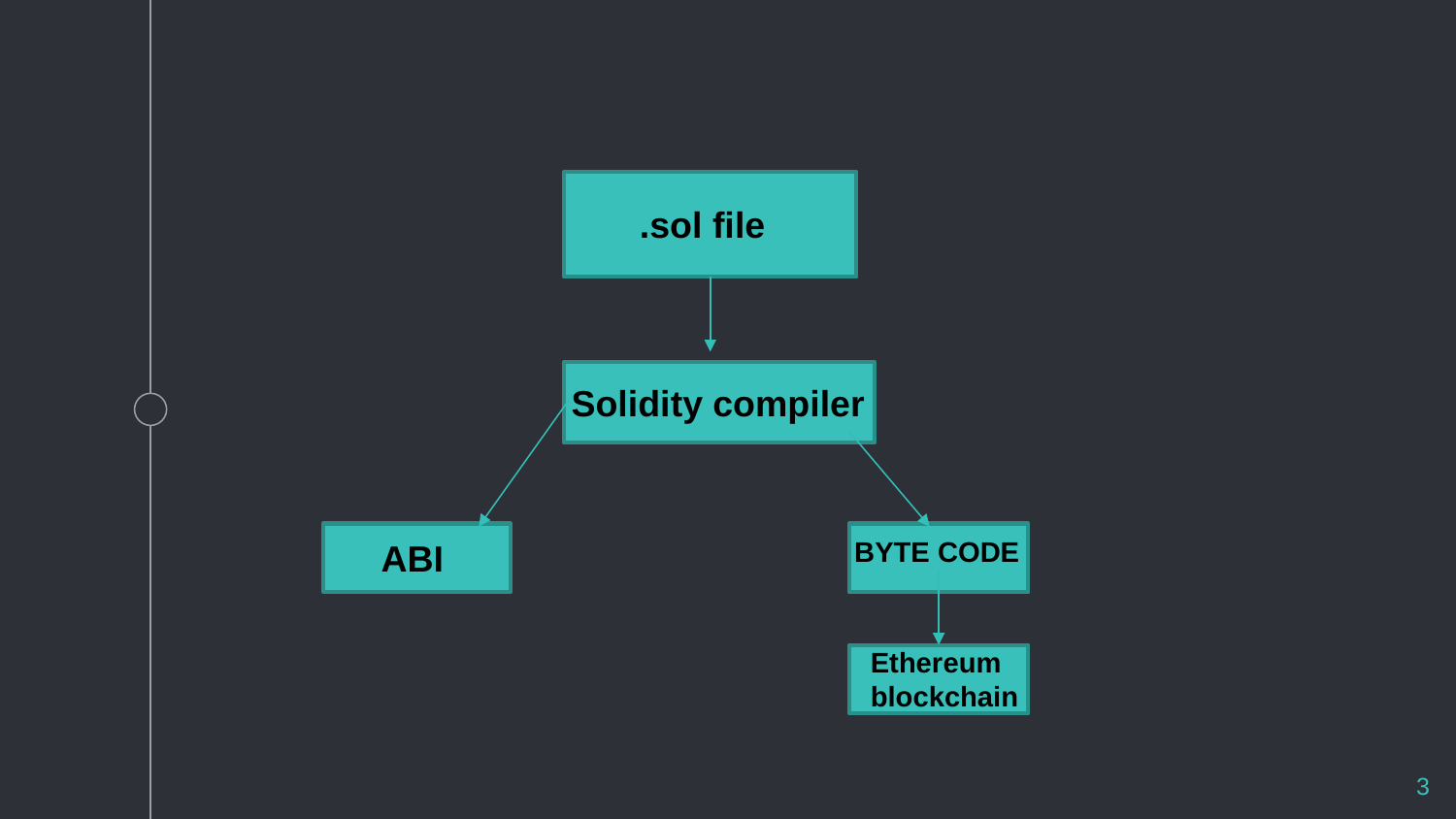

.sol file

Solidity compiler

BYTE CODE
ABI
Ethereum
blockchain

3